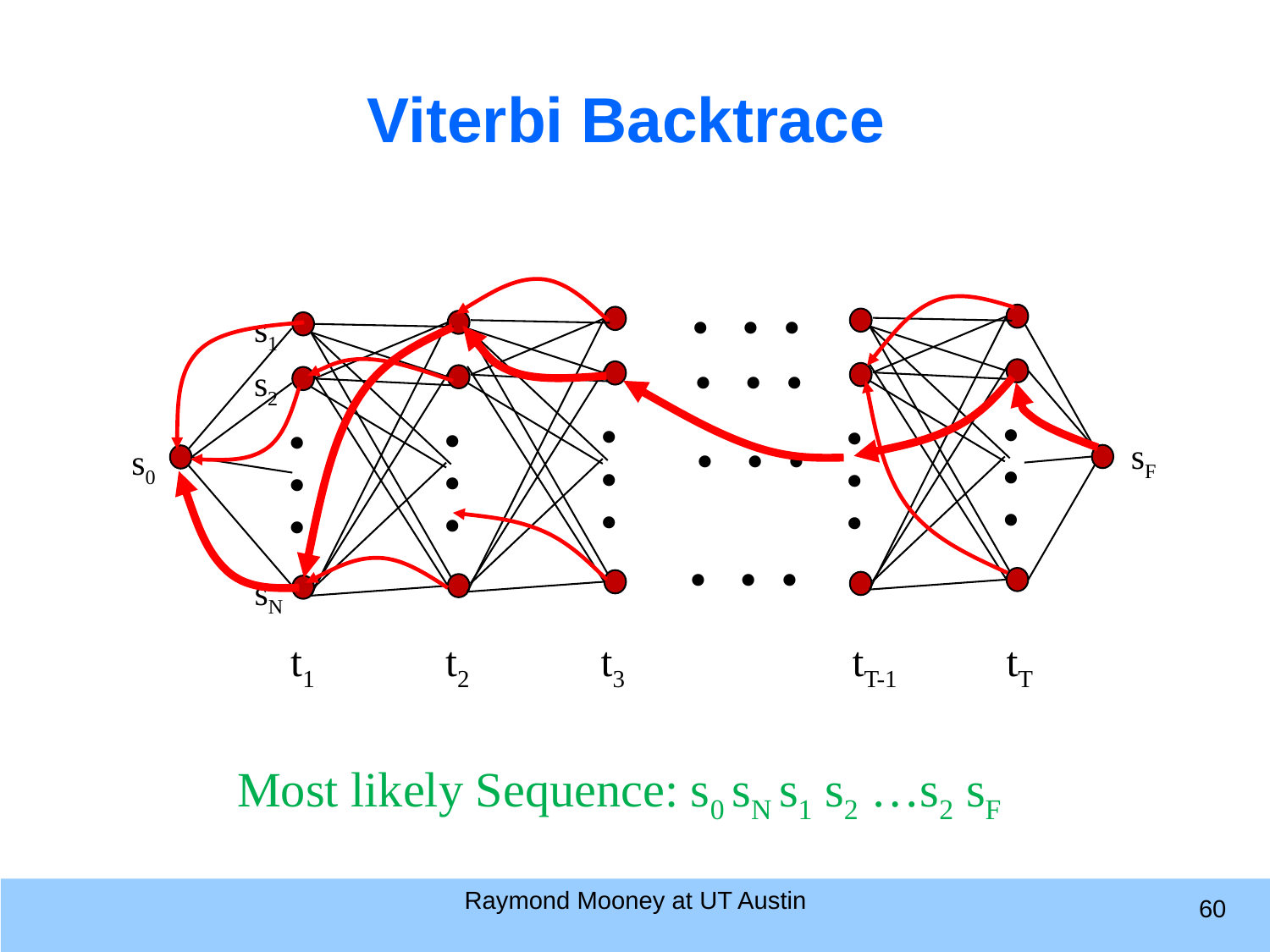

Viterbi Backtrace

•    •   •
s1

•
•
•

•
•
•

•    •   •
s2

•
•
•
•
•
•
•
•
•
sF
•    •   •
s0

•    •   •

sN

t1
t2
t3
tT-1
tT
Most likely Sequence: s0 sN s1 s2 …s2 sF
Raymond Mooney at UT Austin
60
60